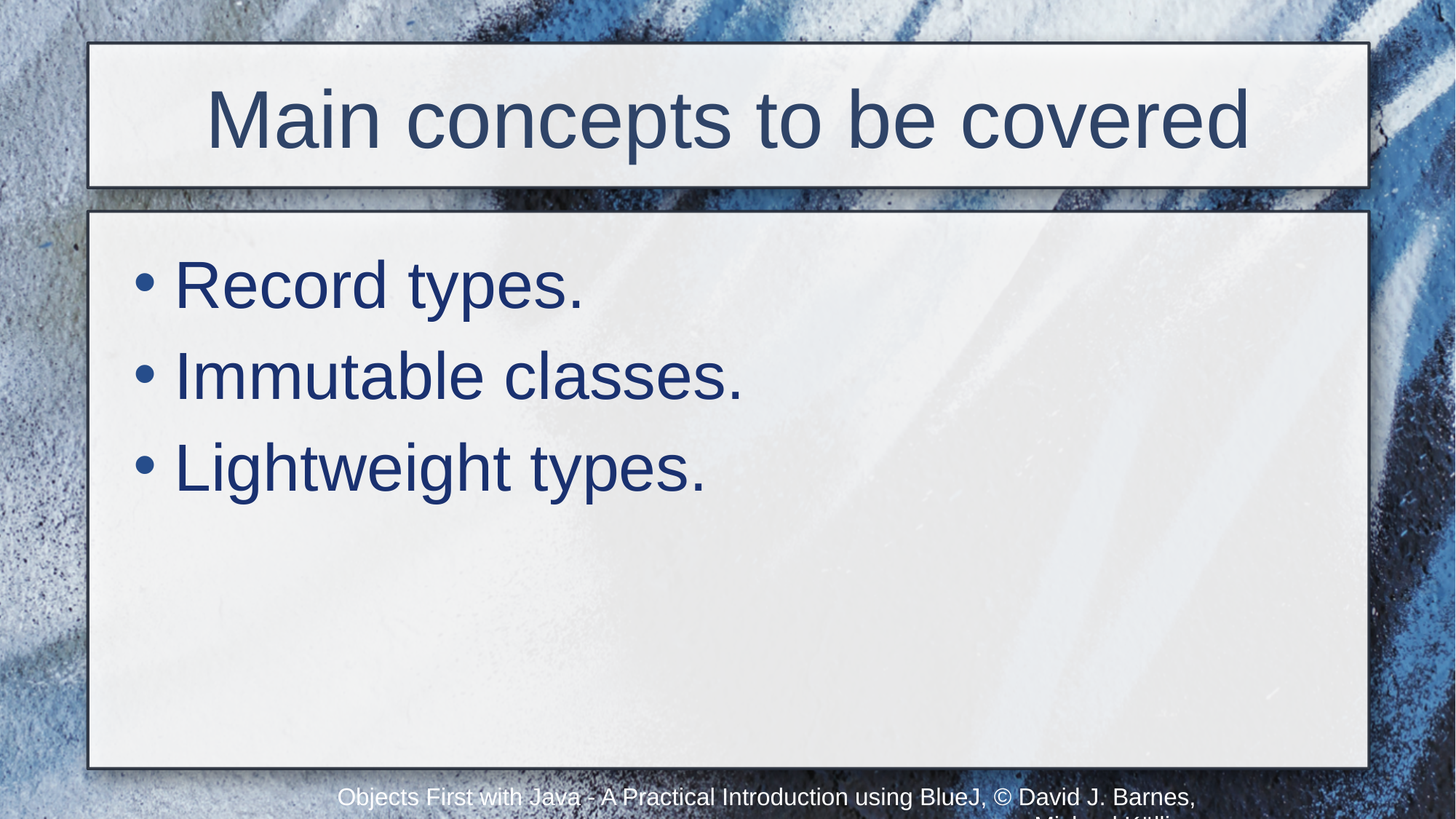

# Main concepts to be covered
Record types.
Immutable classes.
Lightweight types.